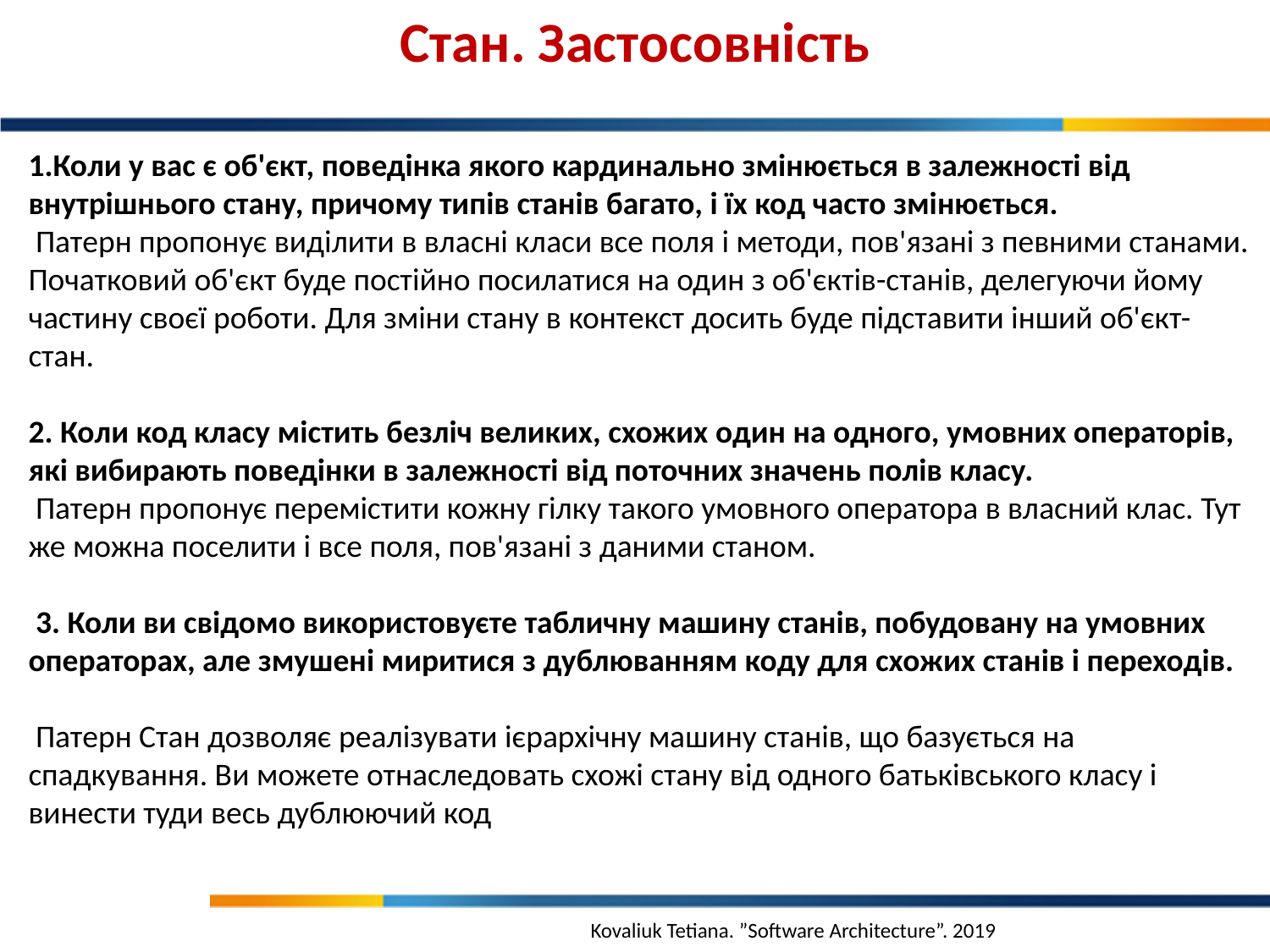

Стан. Застосовність
1.Коли у вас є об'єкт, поведінка якого кардинально змінюється в залежності від внутрішнього стану, причому типів станів багато, і їх код часто змінюється.
 Патерн пропонує виділити в власні класи все поля і методи, пов'язані з певними станами. Початковий об'єкт буде постійно посилатися на один з об'єктів-станів, делегуючи йому частину своєї роботи. Для зміни стану в контекст досить буде підставити інший об'єкт-стан.

2. Коли код класу містить безліч великих, схожих один на одного, умовних операторів, які вибирають поведінки в залежності від поточних значень полів класу.
 Патерн пропонує перемістити кожну гілку такого умовного оператора в власний клас. Тут же можна поселити і все поля, пов'язані з даними станом.

 3. Коли ви свідомо використовуєте табличну машину станів, побудовану на умовних операторах, але змушені миритися з дублюванням коду для схожих станів і переходів.

 Патерн Стан дозволяє реалізувати ієрархічну машину станів, що базується на спадкування. Ви можете отнаследовать схожі стану від одного батьківського класу і винести туди весь дублюючий код